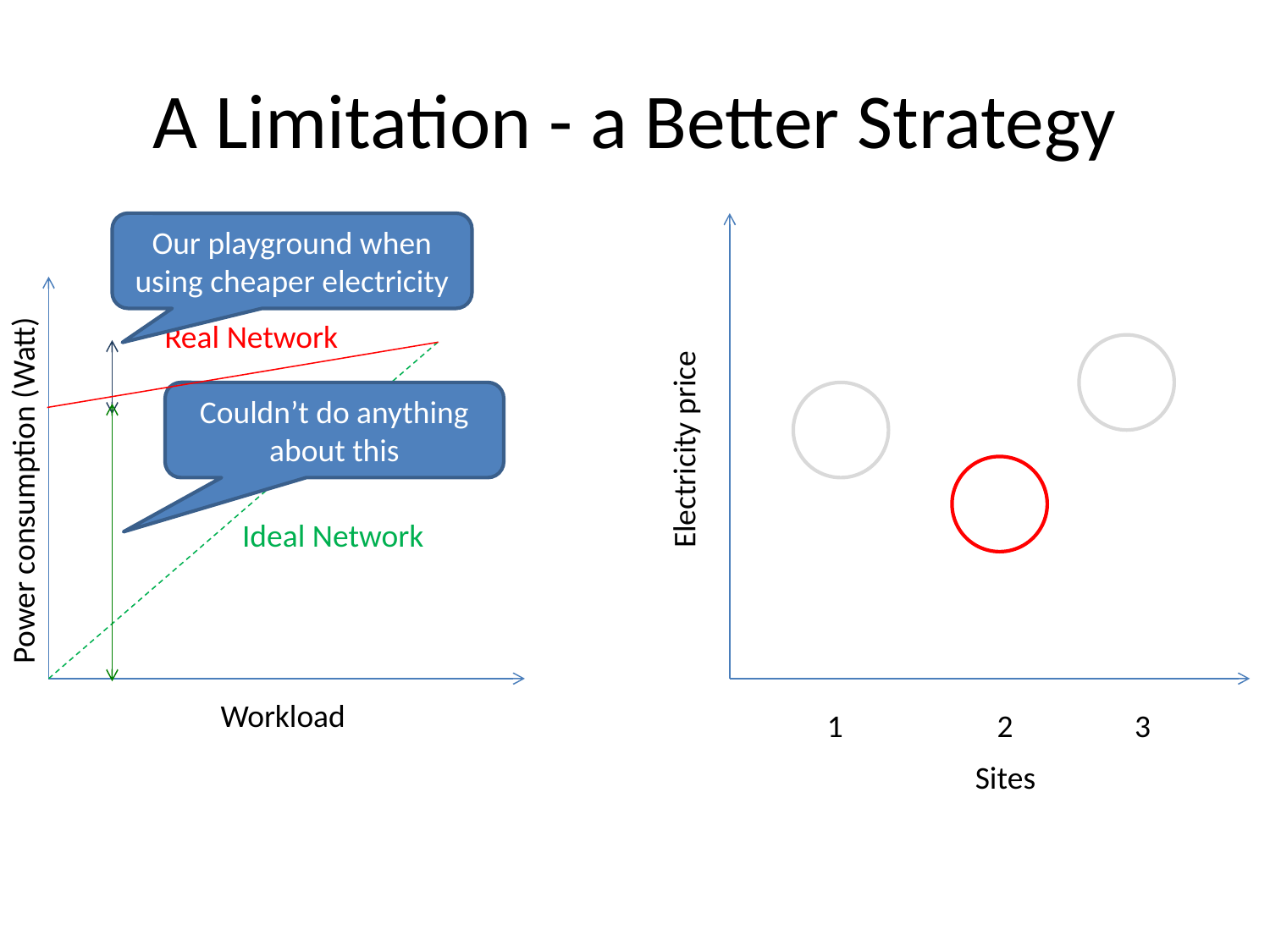

# A Limitation - a Better Strategy
Our playground when using cheaper electricity
Real Network

Couldn’t do anything about this

Electricity price

Power consumption (Watt)
Ideal Network
Workload
1
2
3
Sites